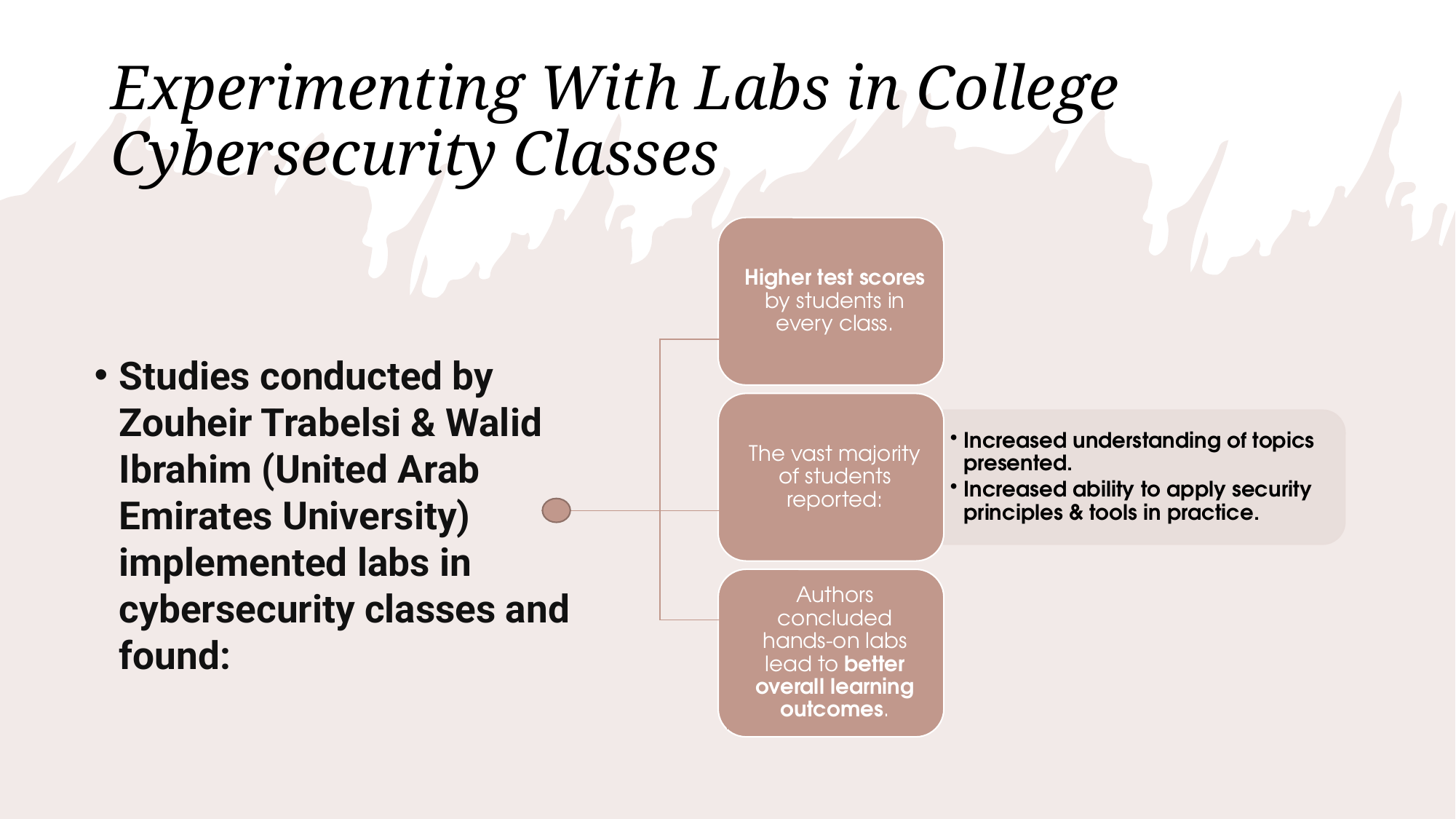

# Experimenting With Labs in College Cybersecurity Classes

Higher test scores by students in every class.
Increased understanding of topics presented.
Increased ability to apply security principles & tools in practice.
The vast majority of students reported:
Authors concluded hands-on labs lead to better overall learning outcomes.
Studies conducted by Zouheir Trabelsi & Walid Ibrahim (United Arab Emirates University) implemented labs in cybersecurity classes and found: